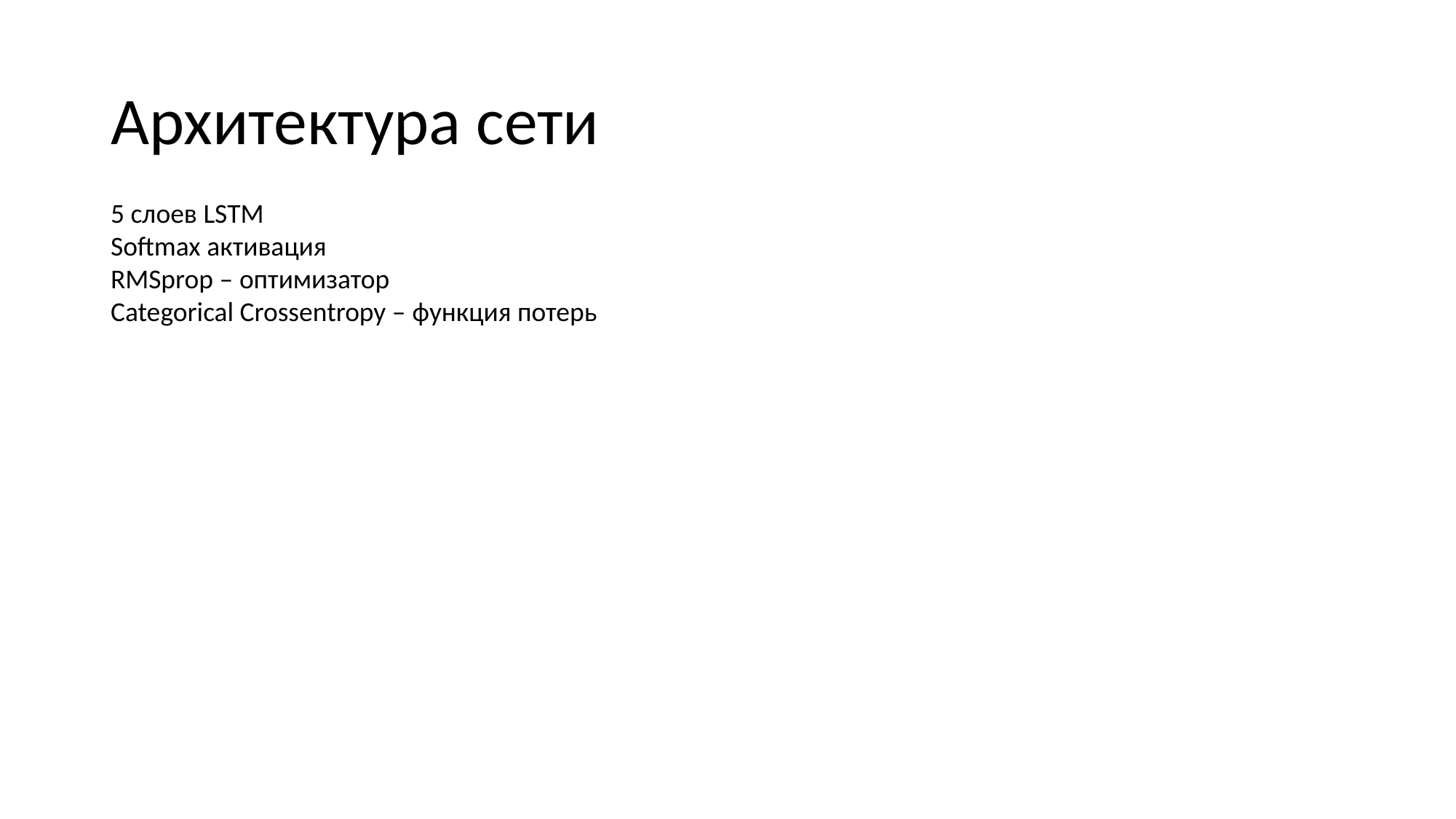

# Архитектура сети
5 слоев LSTM
Softmax активация
RMSprop – оптимизатор
Categorical Crossentropy – функция потерь